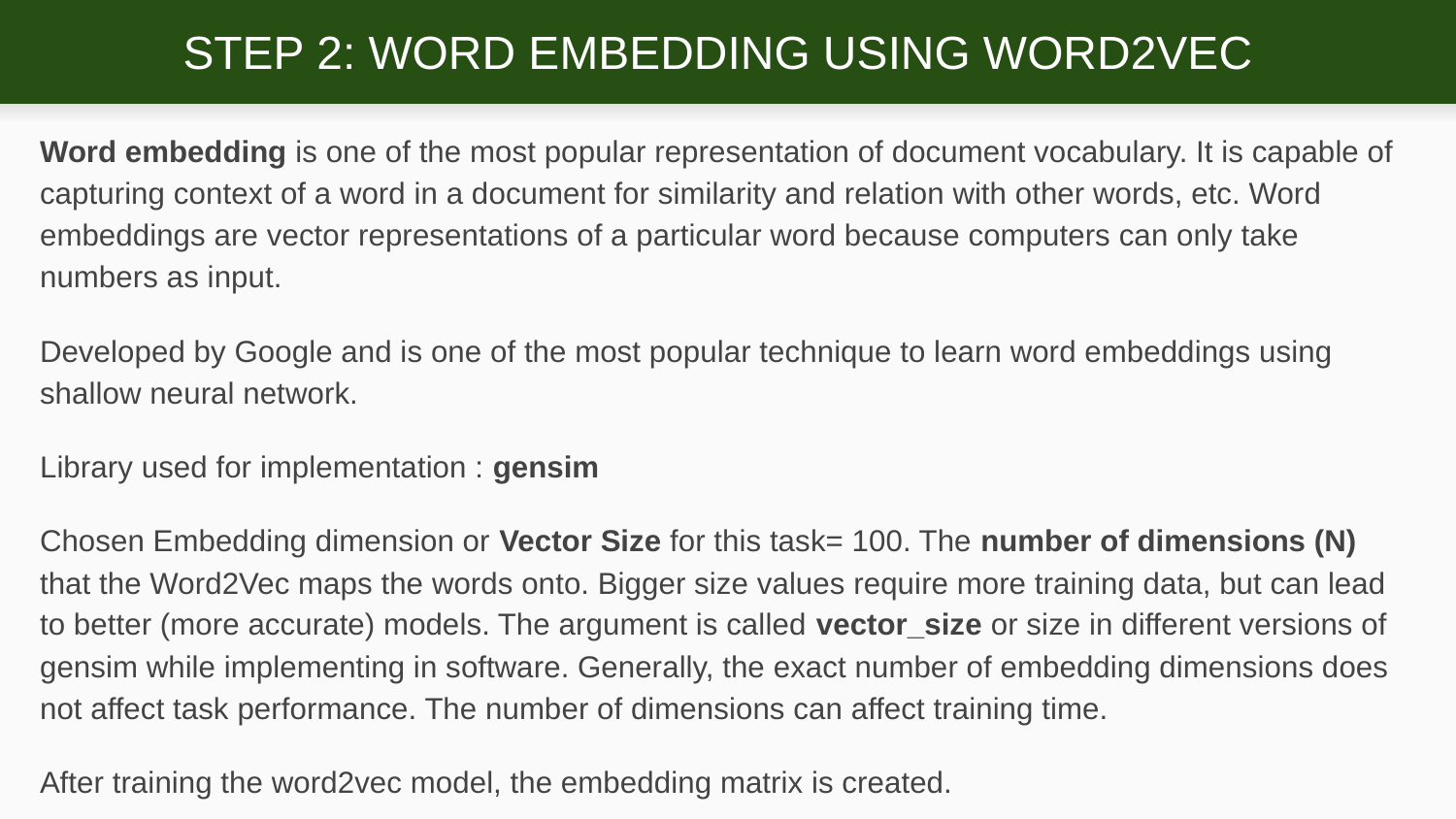

# STEP 2: WORD EMBEDDING USING WORD2VEC
Word embedding is one of the most popular representation of document vocabulary. It is capable of capturing context of a word in a document for similarity and relation with other words, etc. Word embeddings are vector representations of a particular word because computers can only take numbers as input.
Developed by Google and is one of the most popular technique to learn word embeddings using shallow neural network.
Library used for implementation : gensim
Chosen Embedding dimension or Vector Size for this task= 100. The number of dimensions (N) that the Word2Vec maps the words onto. Bigger size values require more training data, but can lead to better (more accurate) models. The argument is called vector_size or size in different versions of gensim while implementing in software. Generally, the exact number of embedding dimensions does not affect task performance. The number of dimensions can affect training time.
After training the word2vec model, the embedding matrix is created.